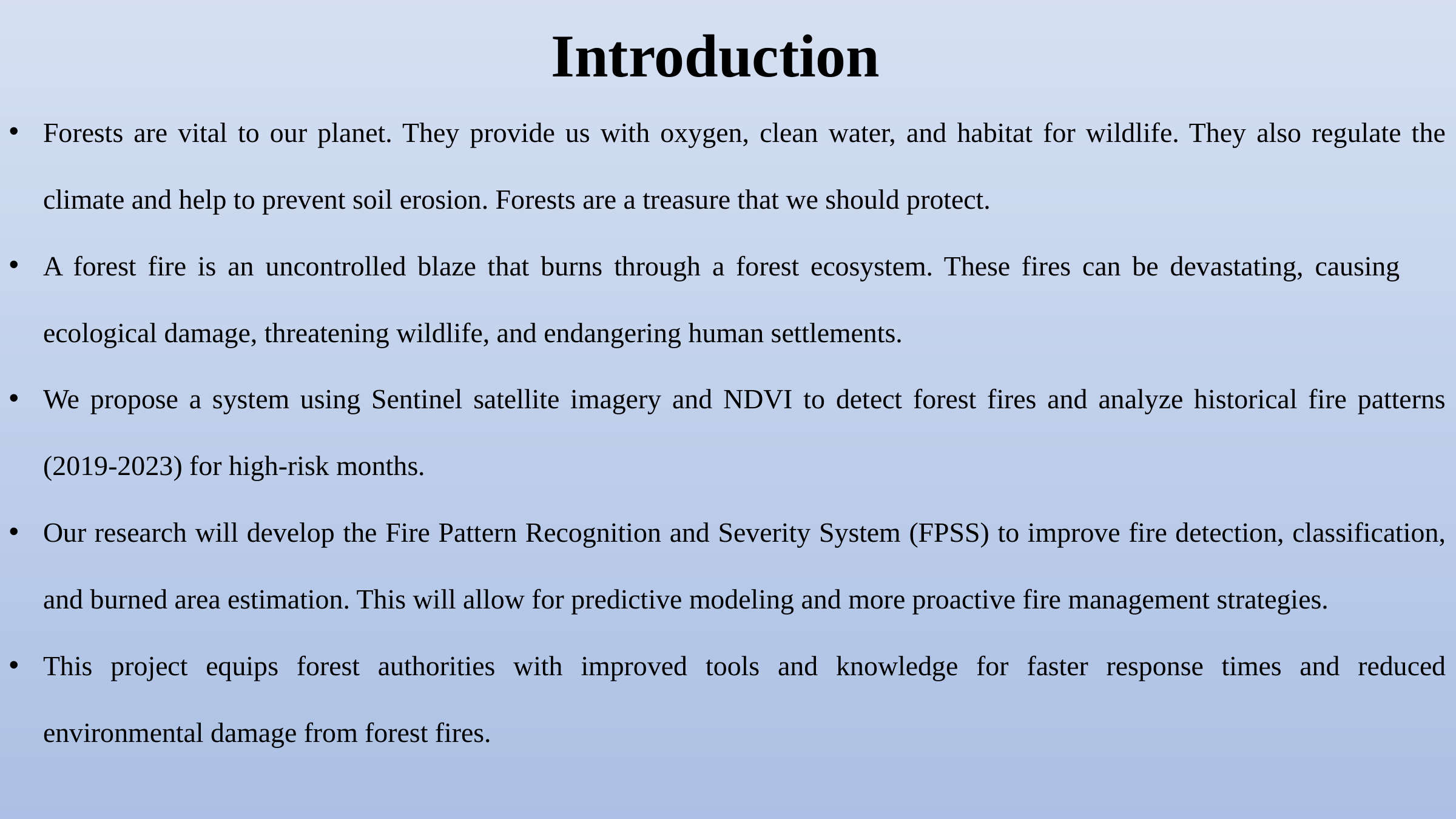

Introduction
Forests are vital to our planet. They provide us with oxygen, clean water, and habitat for wildlife. They also regulate the climate and help to prevent soil erosion. Forests are a treasure that we should protect.
A forest fire is an uncontrolled blaze that burns through a forest ecosystem. These fires can be devastating, causing     ecological damage, threatening wildlife, and endangering human settlements.
We propose a system using Sentinel satellite imagery and NDVI to detect forest fires and analyze historical fire patterns (2019-2023) for high-risk months.
Our research will develop the Fire Pattern Recognition and Severity System (FPSS) to improve fire detection, classification, and burned area estimation. This will allow for predictive modeling and more proactive fire management strategies.
This project equips forest authorities with improved tools and knowledge for faster response times and reduced environmental damage from forest fires.